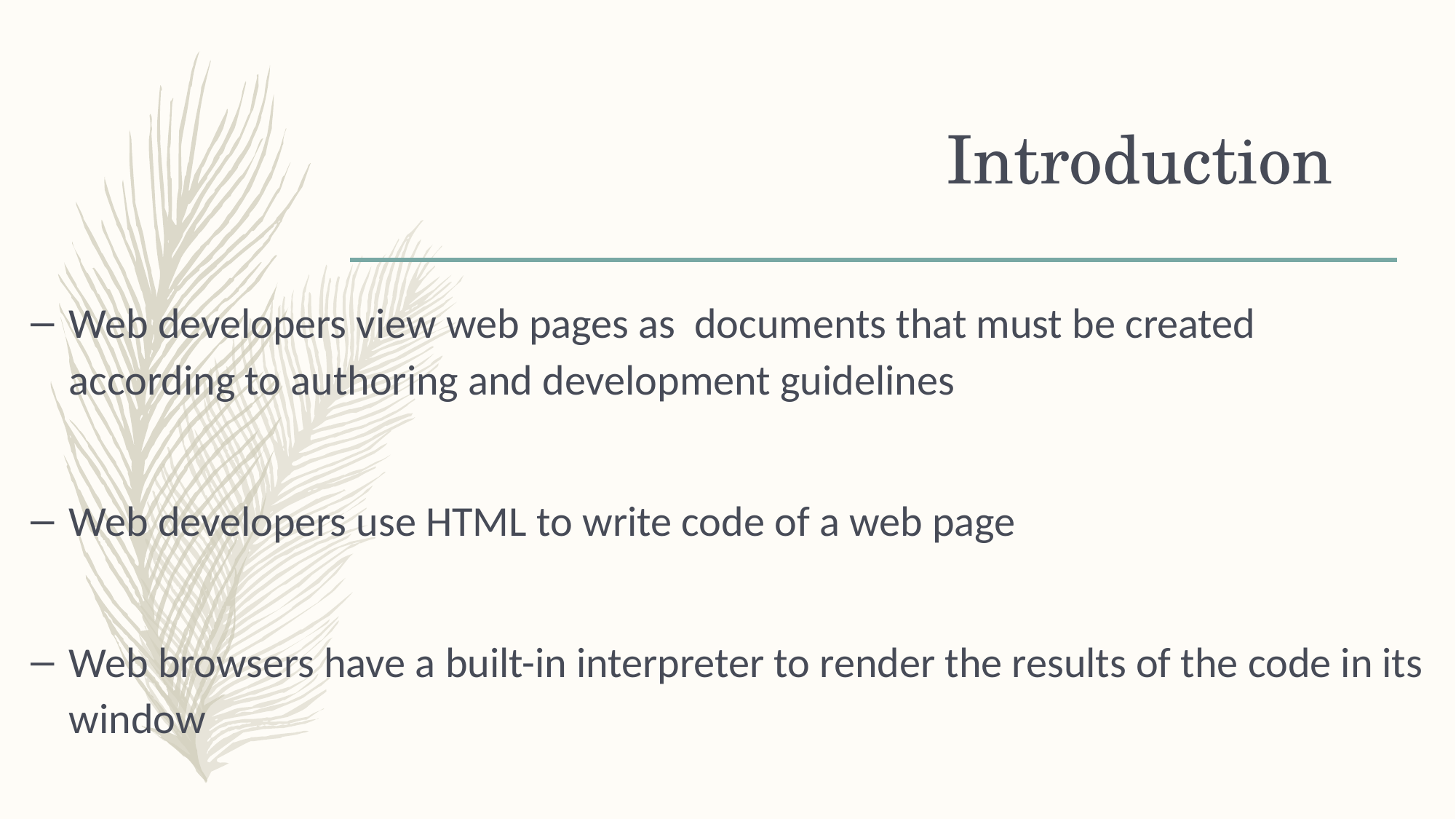

# Introduction
Web developers view web pages as  documents that must be created according to authoring and development guidelines

Web developers use HTML to write code of a web page

Web browsers have a built-in interpreter to render the results of the code in its window